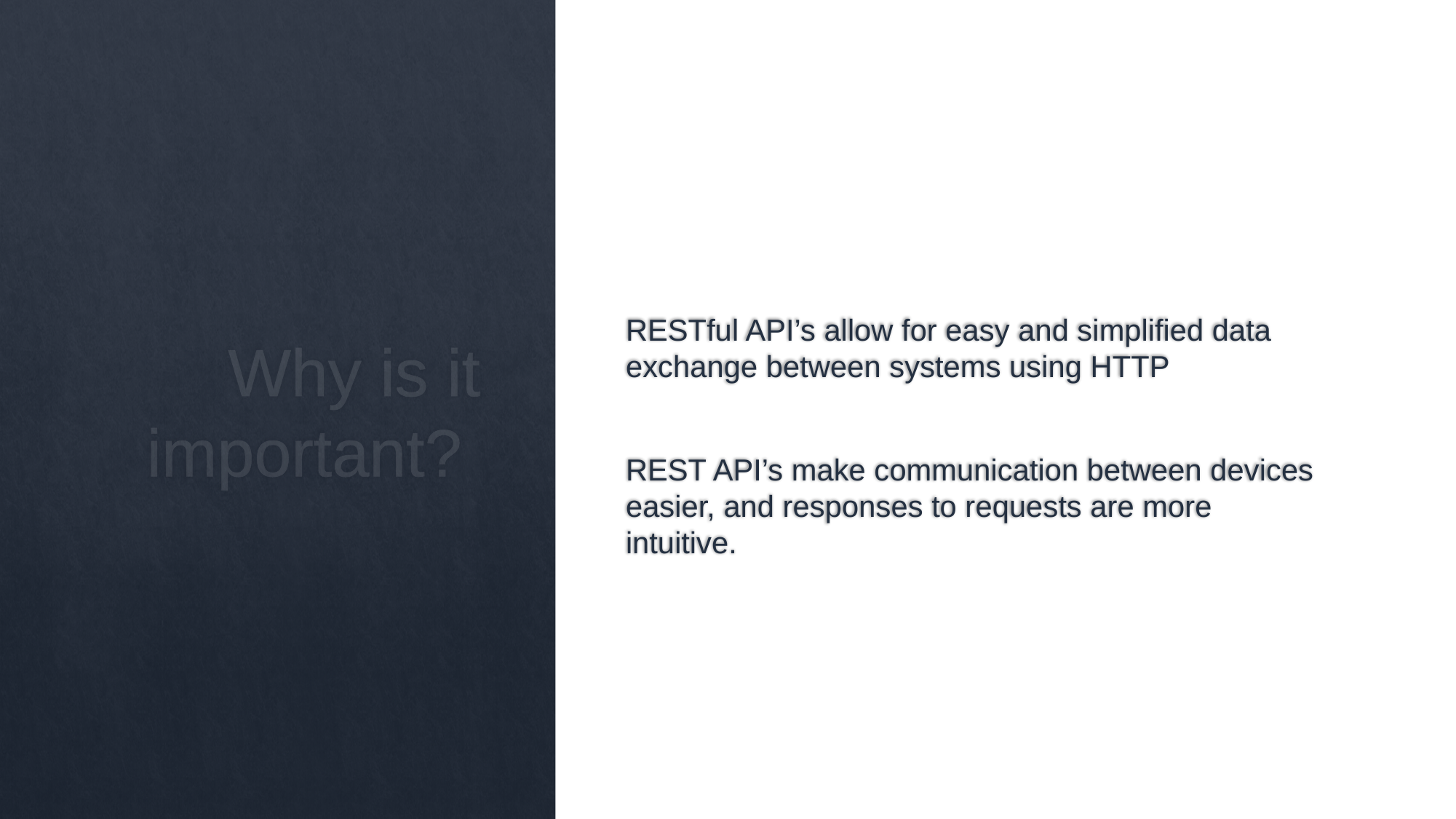

RESTful API’s allow for easy and simplified data exchange between systems using HTTP

REST API’s make communication between devices easier, and responses to requests are more intuitive.
# Why is it important?